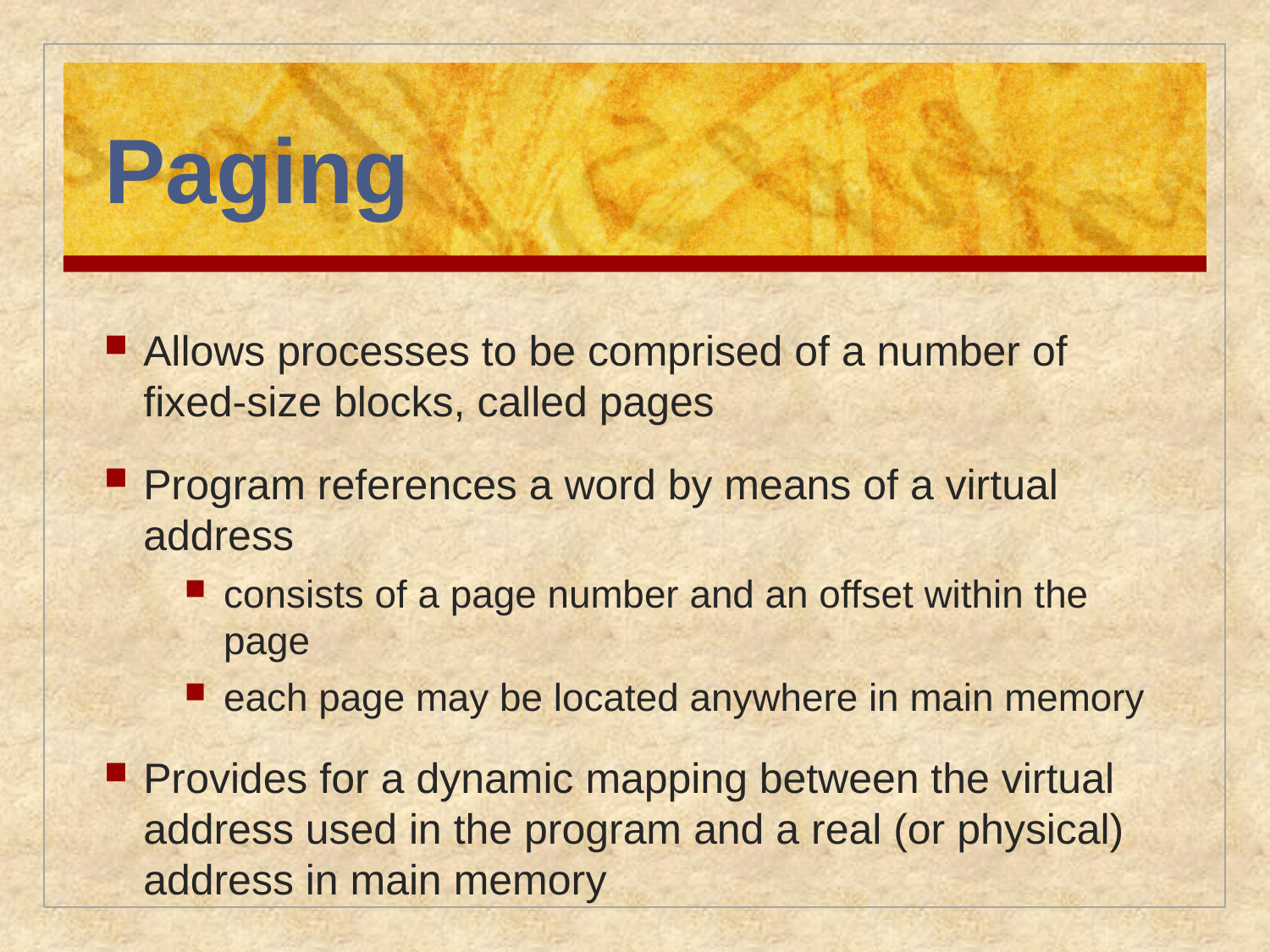

# Paging
Allows processes to be comprised of a number of fixed-size blocks, called pages
Program references a word by means of a virtual address
consists of a page number and an offset within the page
each page may be located anywhere in main memory
Provides for a dynamic mapping between the virtual address used in the program and a real (or physical) address in main memory